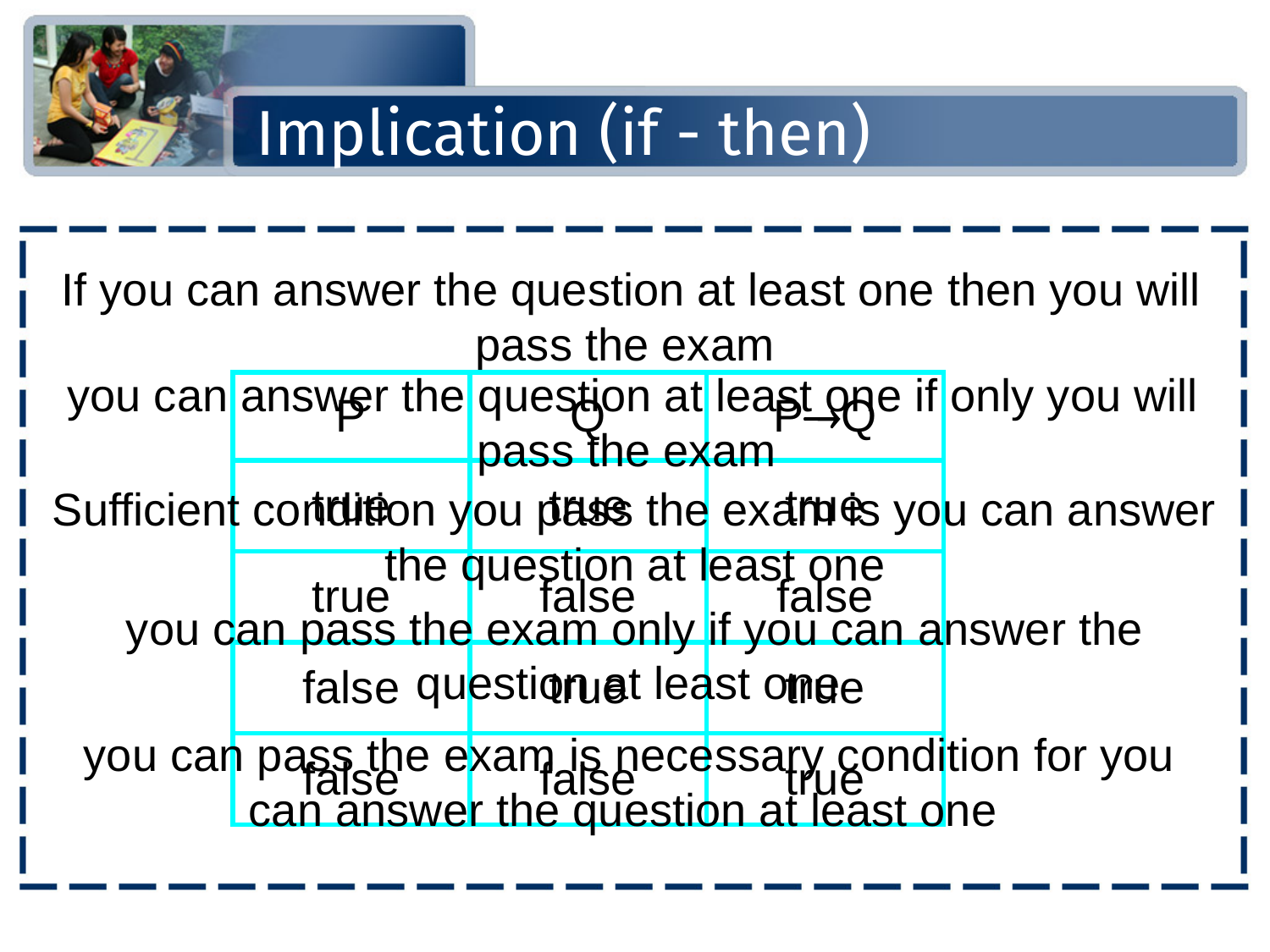

# Implication (if - then)
If you can answer the question at least one then you will pass the exam
you can answer the question at least one if only you will pass the exam
| P | Q | P→Q |
| --- | --- | --- |
| true | true | true |
| true | false | false |
| false | true | true |
| false | false | true |
Sufficient condition you pass the exam is you can answer the question at least one
you can pass the exam only if you can answer the question at least one
you can pass the exam is necessary condition for you can answer the question at least one